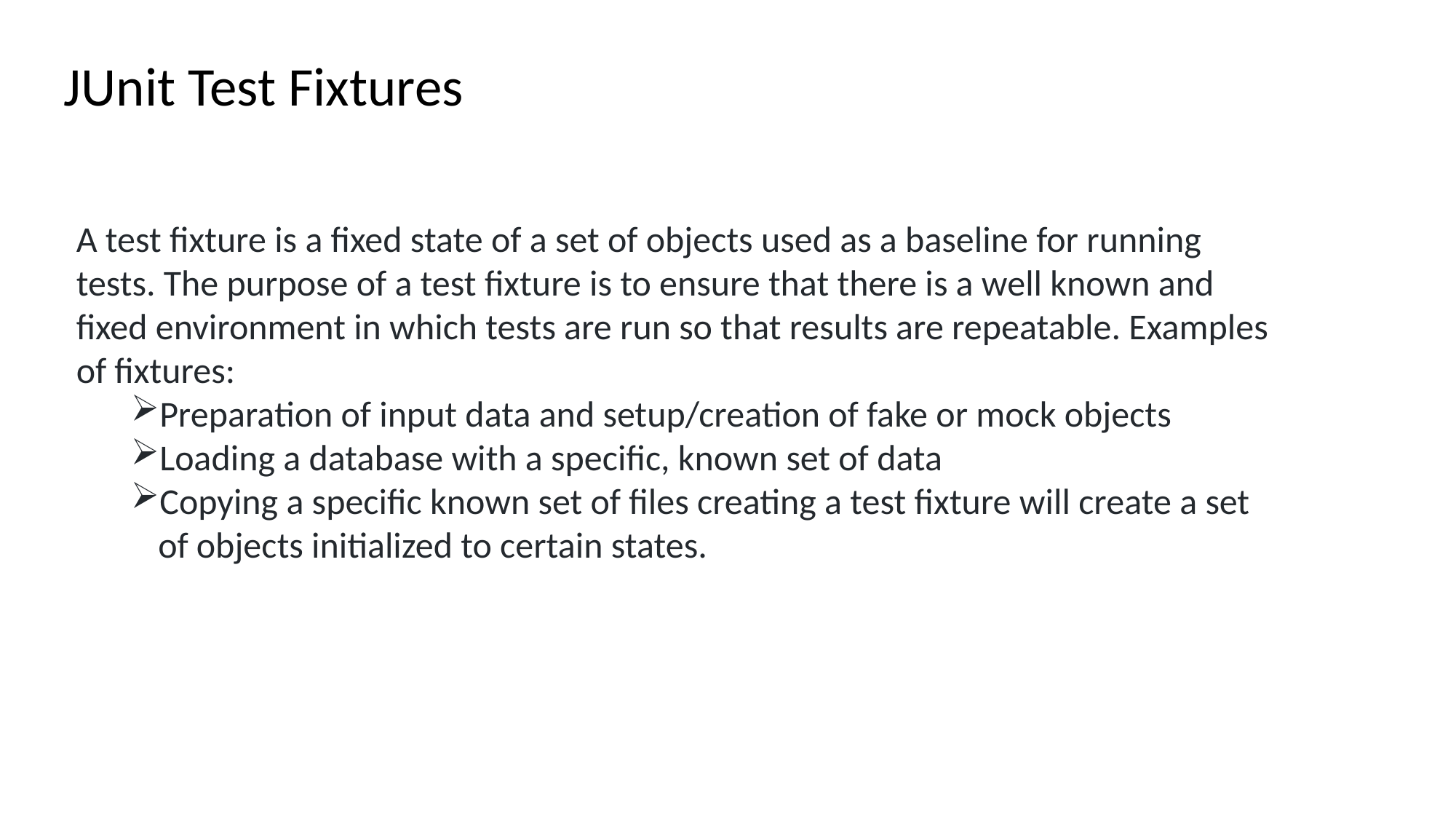

# JUnit Test Fixtures
A test fixture is a fixed state of a set of objects used as a baseline for running tests. The purpose of a test fixture is to ensure that there is a well known and fixed environment in which tests are run so that results are repeatable. Examples of fixtures:
Preparation of input data and setup/creation of fake or mock objects
Loading a database with a specific, known set of data
Copying a specific known set of files creating a test fixture will create a set of objects initialized to certain states.